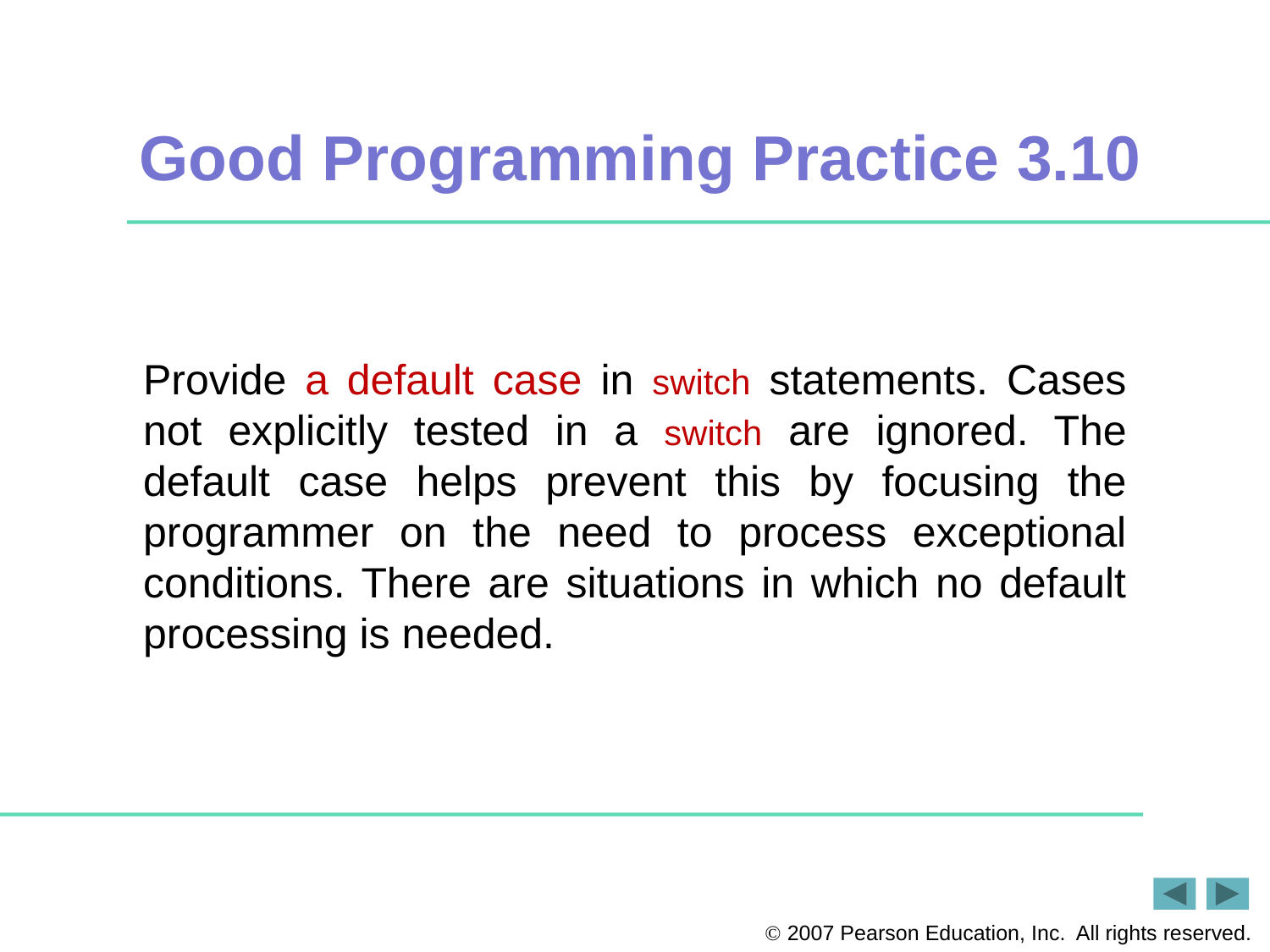

# Good Programming Practice 3.10
Provide a default case in switch statements. Cases not explicitly tested in a switch are ignored. The default case helps prevent this by focusing the programmer on the need to process exceptional conditions. There are situations in which no default processing is needed.